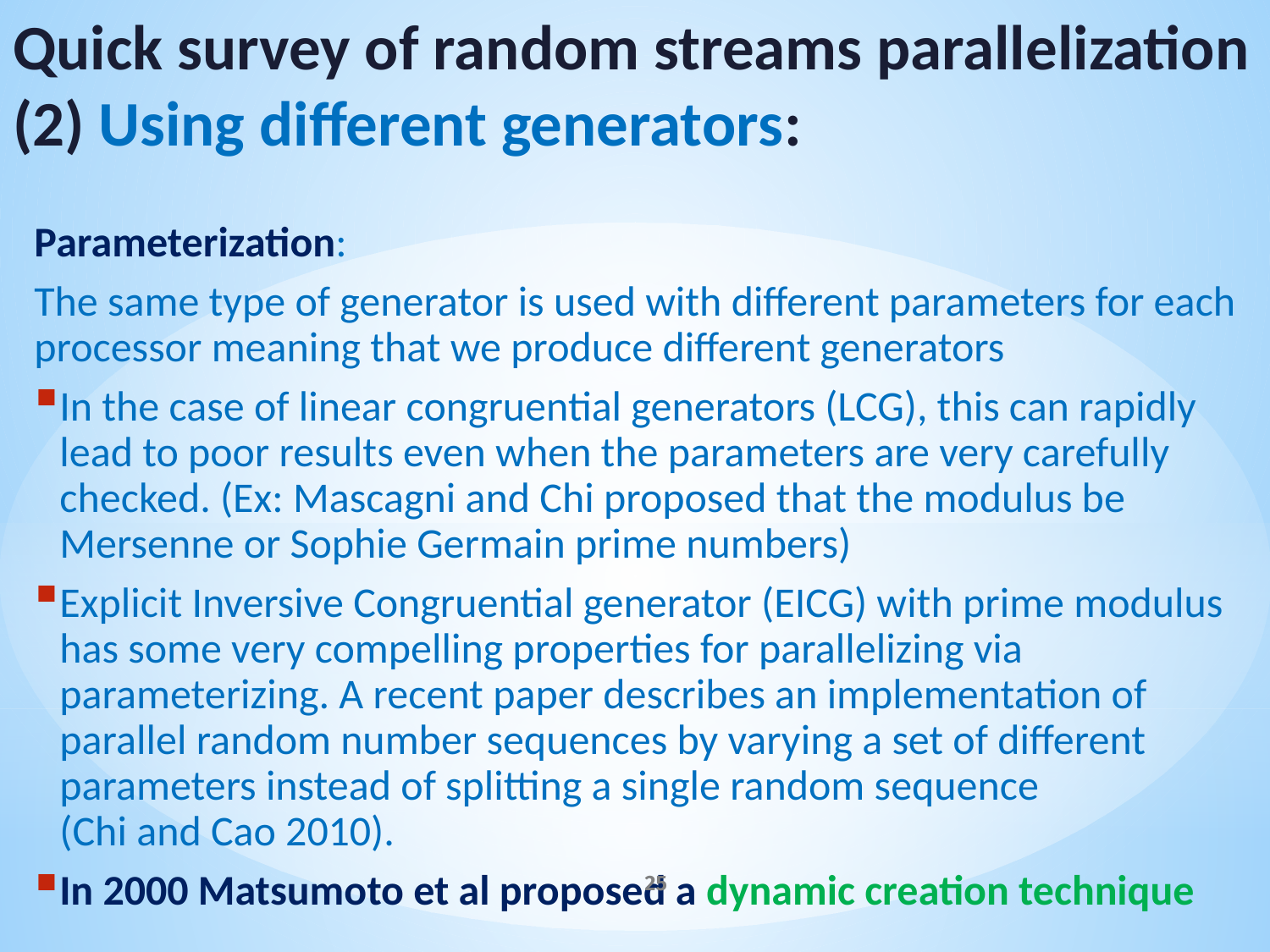

# Quick survey of random streams parallelization (2) Using different generators:
Parameterization:
The same type of generator is used with different parameters for each processor meaning that we produce different generators
In the case of linear congruential generators (LCG), this can rapidly lead to poor results even when the parameters are very carefully checked. (Ex: Mascagni and Chi proposed that the modulus be Mersenne or Sophie Germain prime numbers)
Explicit Inversive Congruential generator (EICG) with prime modulus has some very compelling properties for parallelizing via parameterizing. A recent paper describes an implementation of parallel random number sequences by varying a set of different parameters instead of splitting a single random sequence
(Chi and Cao 2010).
In 2000 Matsumoto et al proposed a dynamic creation technique

25